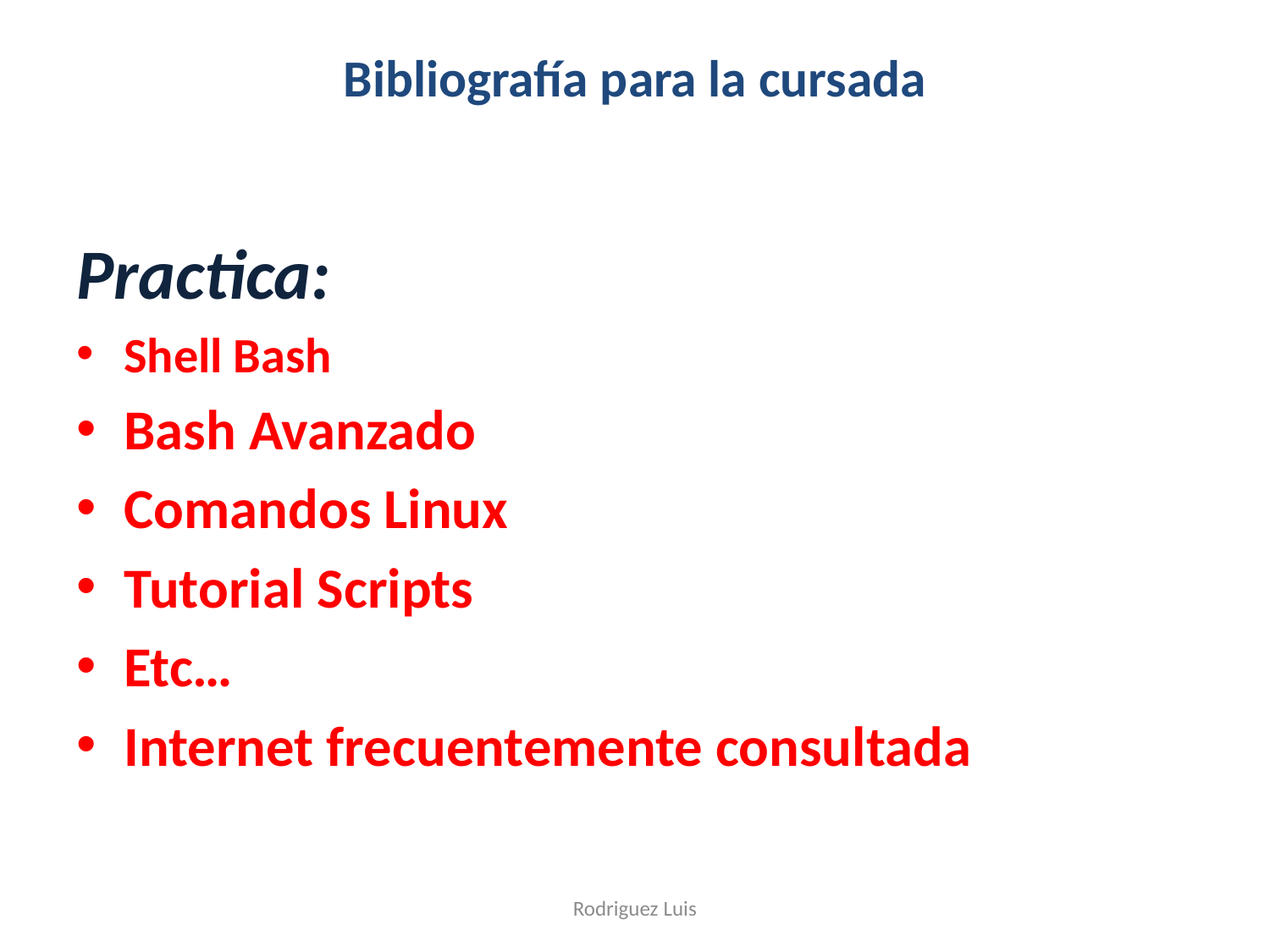

# Bibliografía para la cursada
Practica:
Shell Bash
Bash Avanzado
Comandos Linux
Tutorial Scripts
Etc…
Internet frecuentemente consultada

Rodriguez Luis